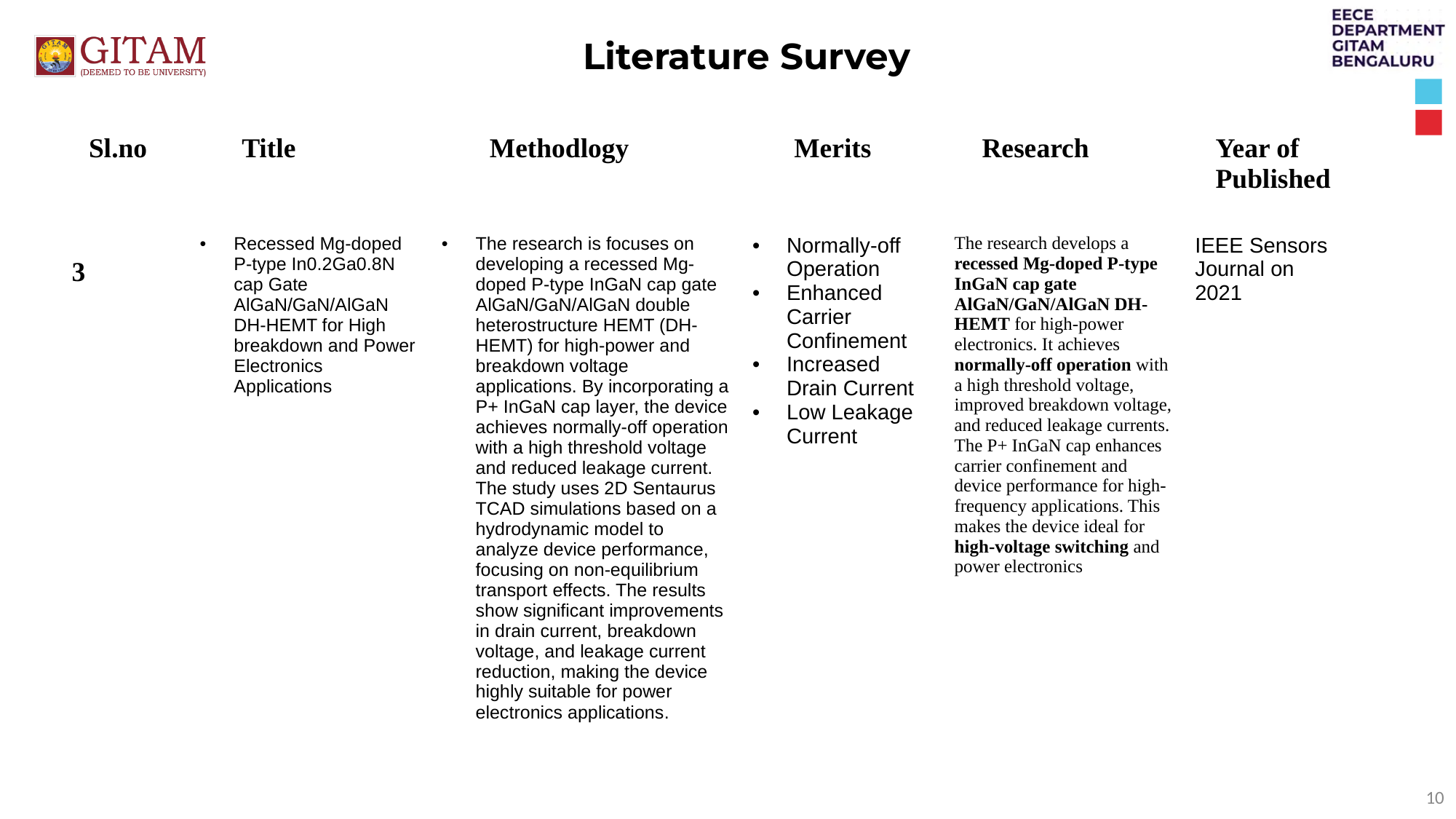

Literature Survey

| Sl.no | Title | Methodlogy | Merits | Research | Year of Published |
| --- | --- | --- | --- | --- | --- |
| 3 | Recessed Mg-doped P-type In0.2Ga0.8N cap Gate AlGaN/GaN/AlGaN DH-HEMT for High breakdown and Power Electronics Applications | The research is focuses on developing a recessed Mg-doped P-type InGaN cap gate AlGaN/GaN/AlGaN double heterostructure HEMT (DH-HEMT) for high-power and breakdown voltage applications. By incorporating a P+ InGaN cap layer, the device achieves normally-off operation with a high threshold voltage and reduced leakage current. The study uses 2D Sentaurus TCAD simulations based on a hydrodynamic model to analyze device performance, focusing on non-equilibrium transport effects. The results show significant improvements in drain current, breakdown voltage, and leakage current reduction, making the device highly suitable for power electronics applications​. | Normally-off Operation Enhanced Carrier Confinement Increased Drain Current Low Leakage Current | The research develops a recessed Mg-doped P-type InGaN cap gate AlGaN/GaN/AlGaN DH-HEMT for high-power electronics. It achieves normally-off operation with a high threshold voltage, improved breakdown voltage, and reduced leakage currents. The P+ InGaN cap enhances carrier confinement and device performance for high-frequency applications. This makes the device ideal for high-voltage switching and power electronics​ | IEEE Sensors Journal on 2021​ |
10